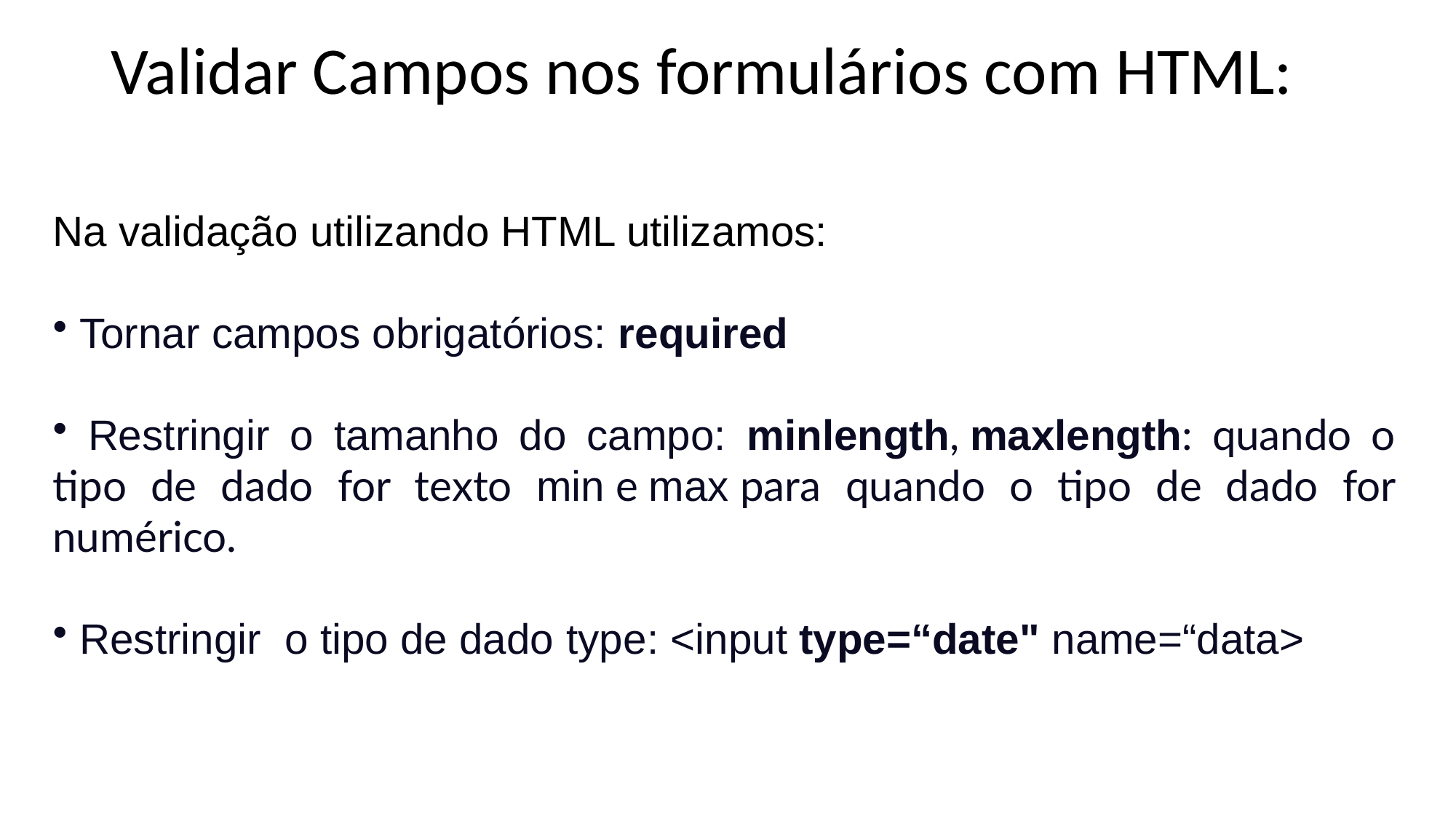

# Validar Campos nos formulários com HTML:
Na validação utilizando HTML utilizamos:

 Tornar campos obrigatórios: required

 Restringir o tamanho do campo: minlength, maxlength: quando o tipo de dado for texto min e max para quando o tipo de dado for numérico.

 Restringir  o tipo de dado type: <input type=“date" name=“data>